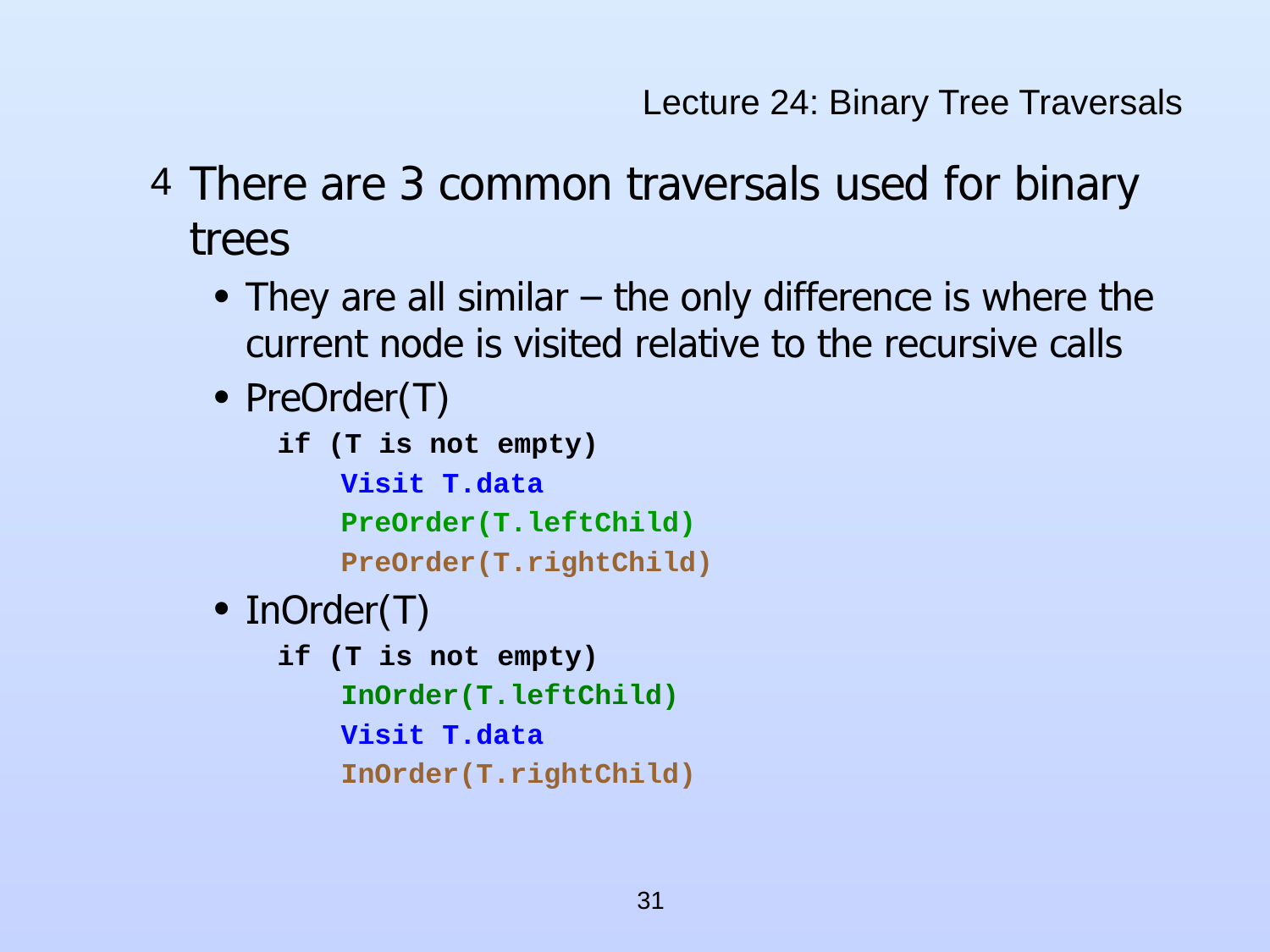

# Lecture 24: Binary Tree Traversals
There are 3 common traversals used for binary trees
They are all similar – the only difference is where the current node is visited relative to the recursive calls
PreOrder(T)
if (T is not empty)
Visit T.data
PreOrder(T.leftChild)
PreOrder(T.rightChild)
InOrder(T)
if (T is not empty)
InOrder(T.leftChild)
Visit T.data
InOrder(T.rightChild)
31